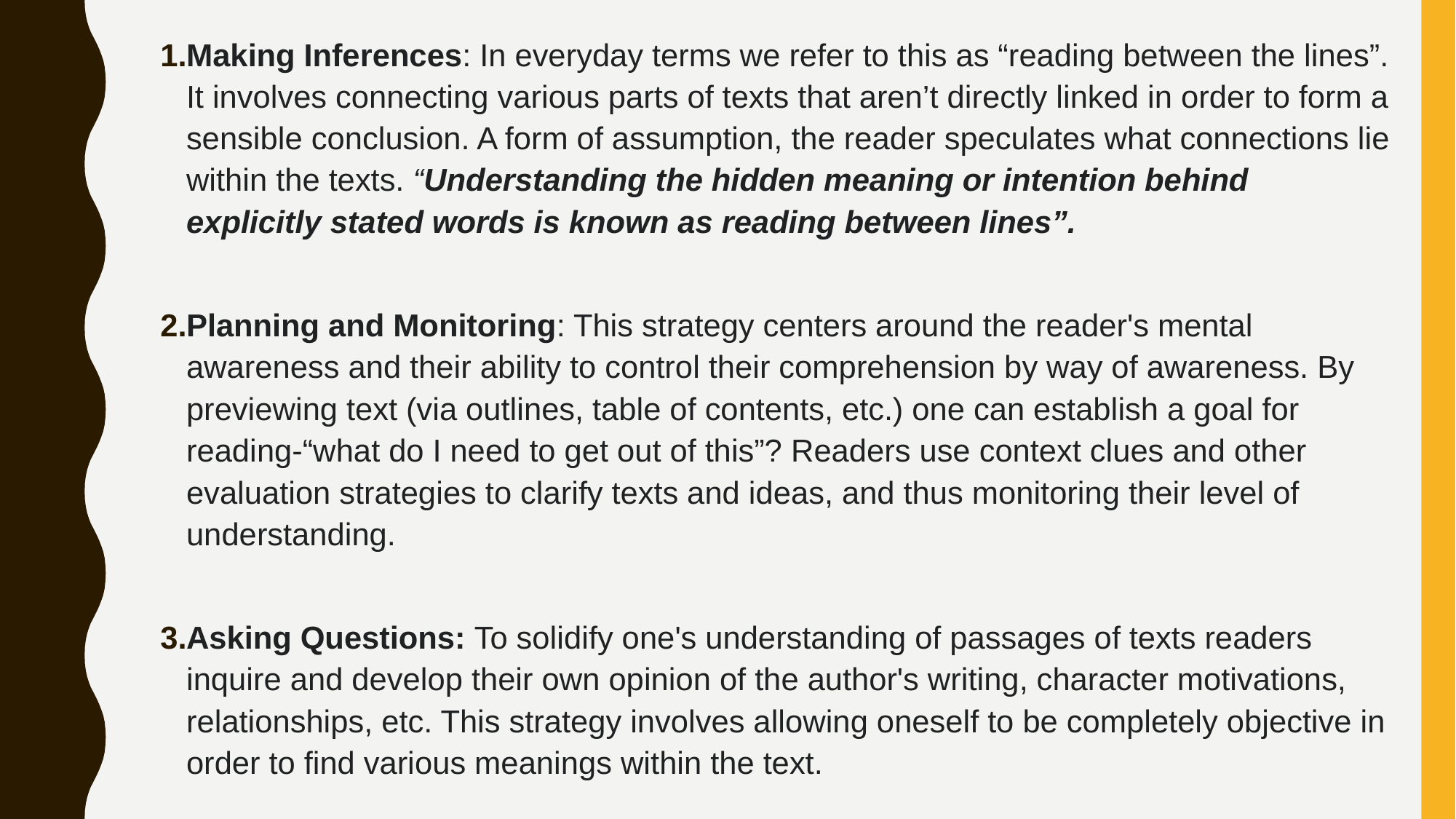

Making Inferences: In everyday terms we refer to this as “reading between the lines”. It involves connecting various parts of texts that aren’t directly linked in order to form a sensible conclusion. A form of assumption, the reader speculates what connections lie within the texts. “Understanding the hidden meaning or intention behind explicitly stated words is known as reading between lines”.

Planning and Monitoring: This strategy centers around the reader's mental awareness and their ability to control their comprehension by way of awareness. By previewing text (via outlines, table of contents, etc.) one can establish a goal for reading-“what do I need to get out of this”? Readers use context clues and other evaluation strategies to clarify texts and ideas, and thus monitoring their level of understanding.

Asking Questions: To solidify one's understanding of passages of texts readers inquire and develop their own opinion of the author's writing, character motivations, relationships, etc. This strategy involves allowing oneself to be completely objective in order to find various meanings within the text.